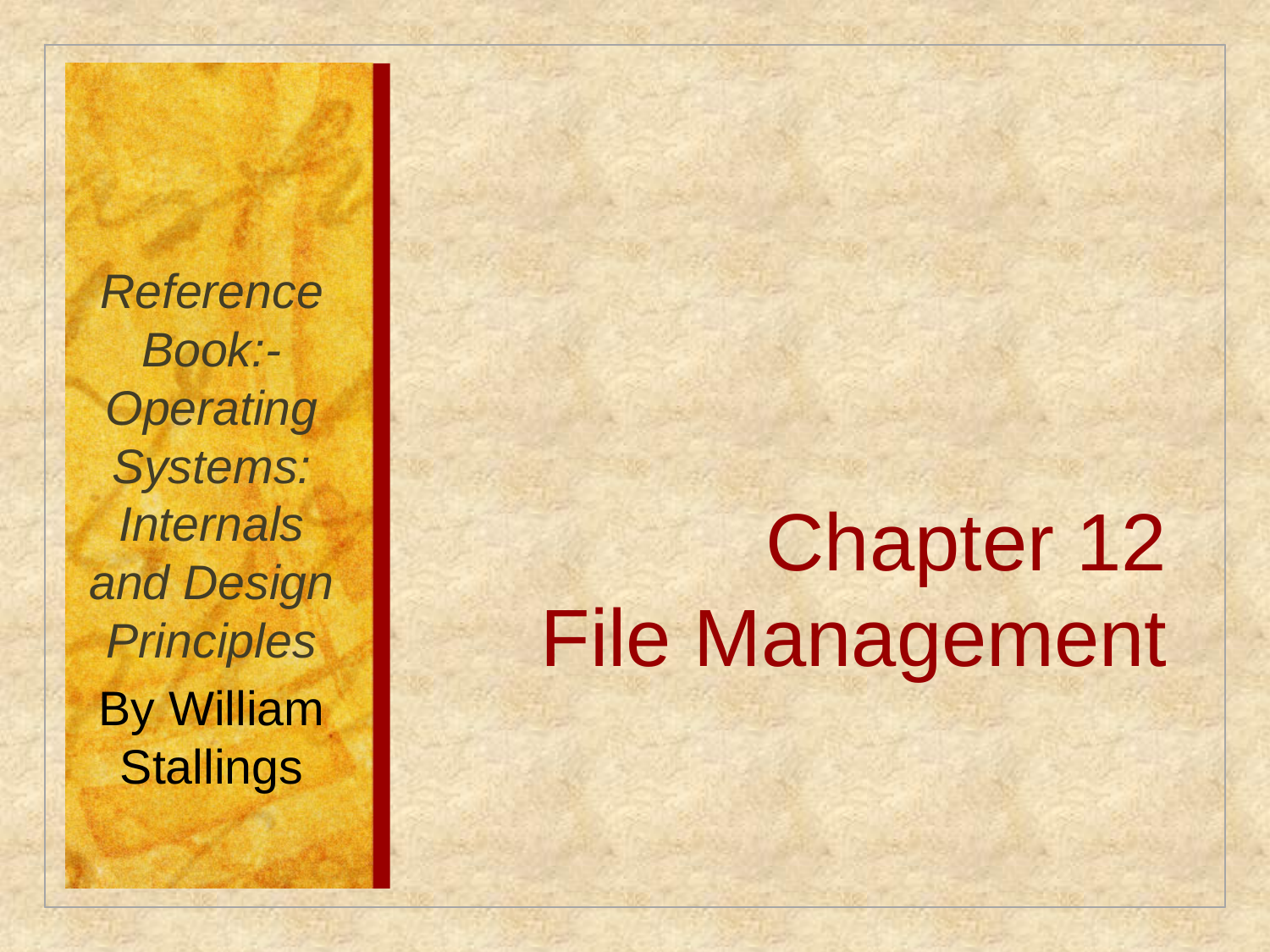

Reference Book:-Operating Systems:
Internals and Design Principles
By William Stallings

# Chapter 12 File Management